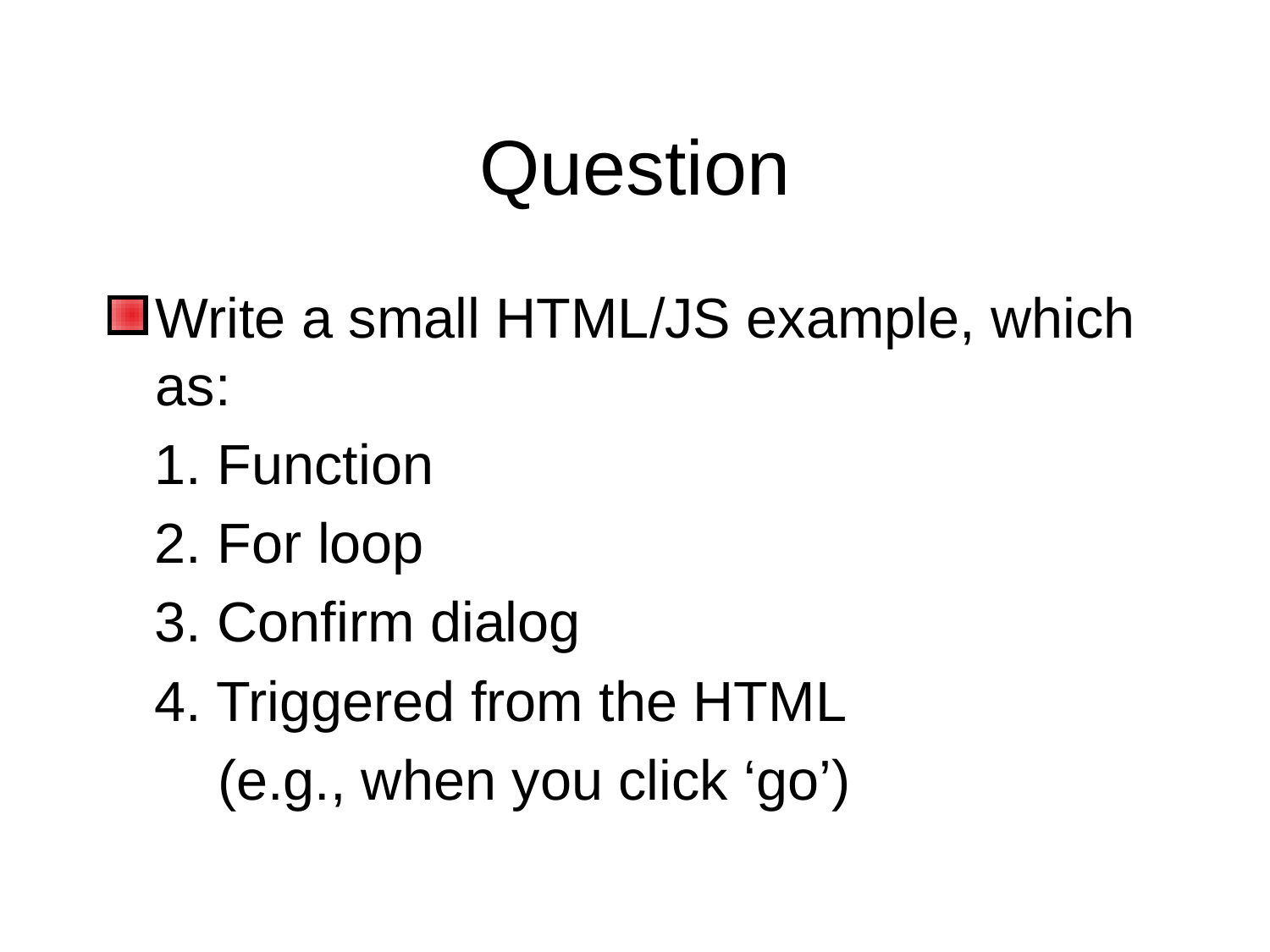

# Question
Write a small HTML/JS example, which as:
   1. Function
   2. For loop
   3. Confirm dialog
   4. Triggered from the HTML
       (e.g., when you click ‘go’)